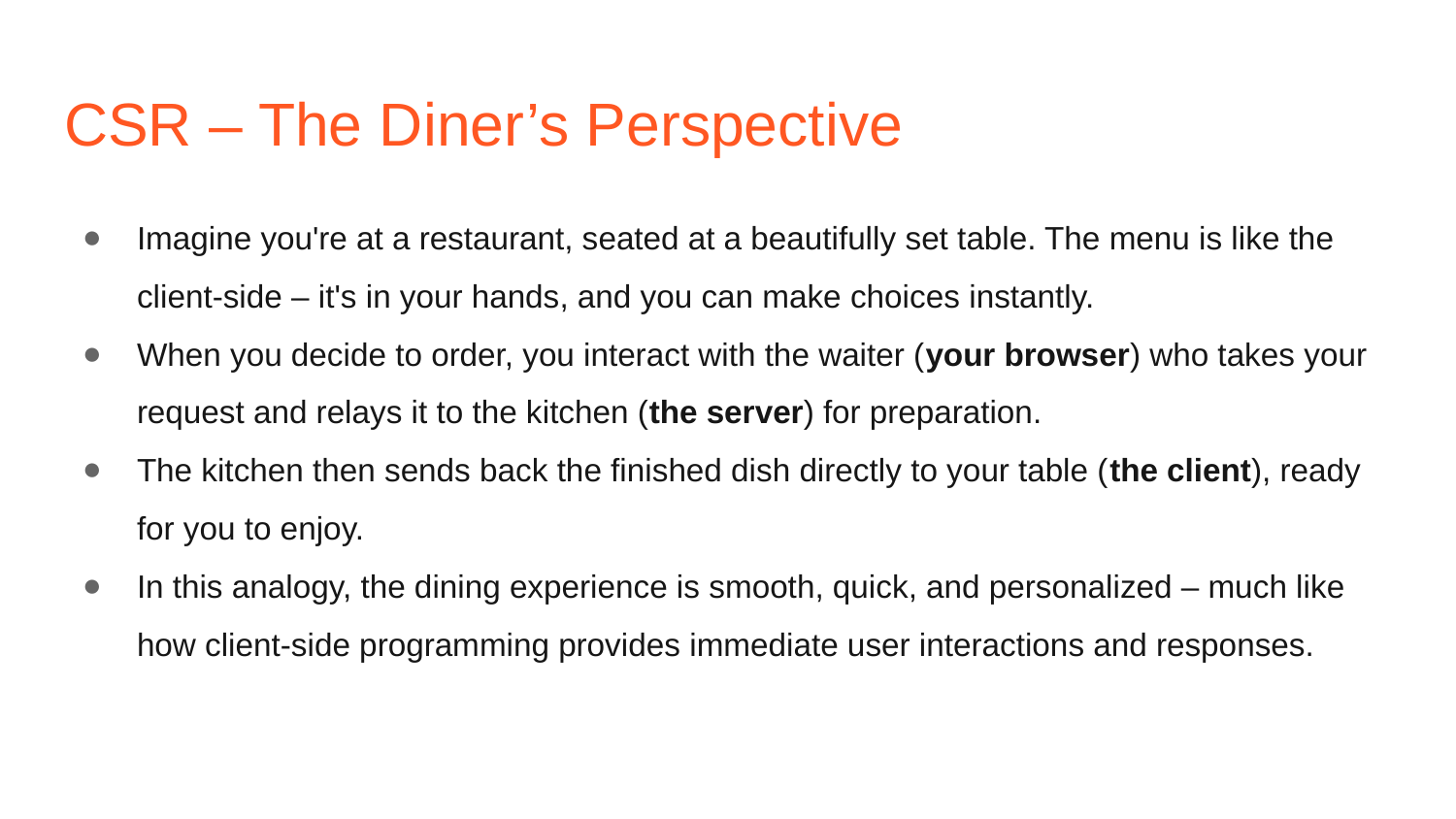

# CSR – The Diner’s Perspective
Imagine you're at a restaurant, seated at a beautifully set table. The menu is like the client-side – it's in your hands, and you can make choices instantly.
When you decide to order, you interact with the waiter (your browser) who takes your request and relays it to the kitchen (the server) for preparation.
The kitchen then sends back the finished dish directly to your table (the client), ready for you to enjoy.
In this analogy, the dining experience is smooth, quick, and personalized – much like how client-side programming provides immediate user interactions and responses.